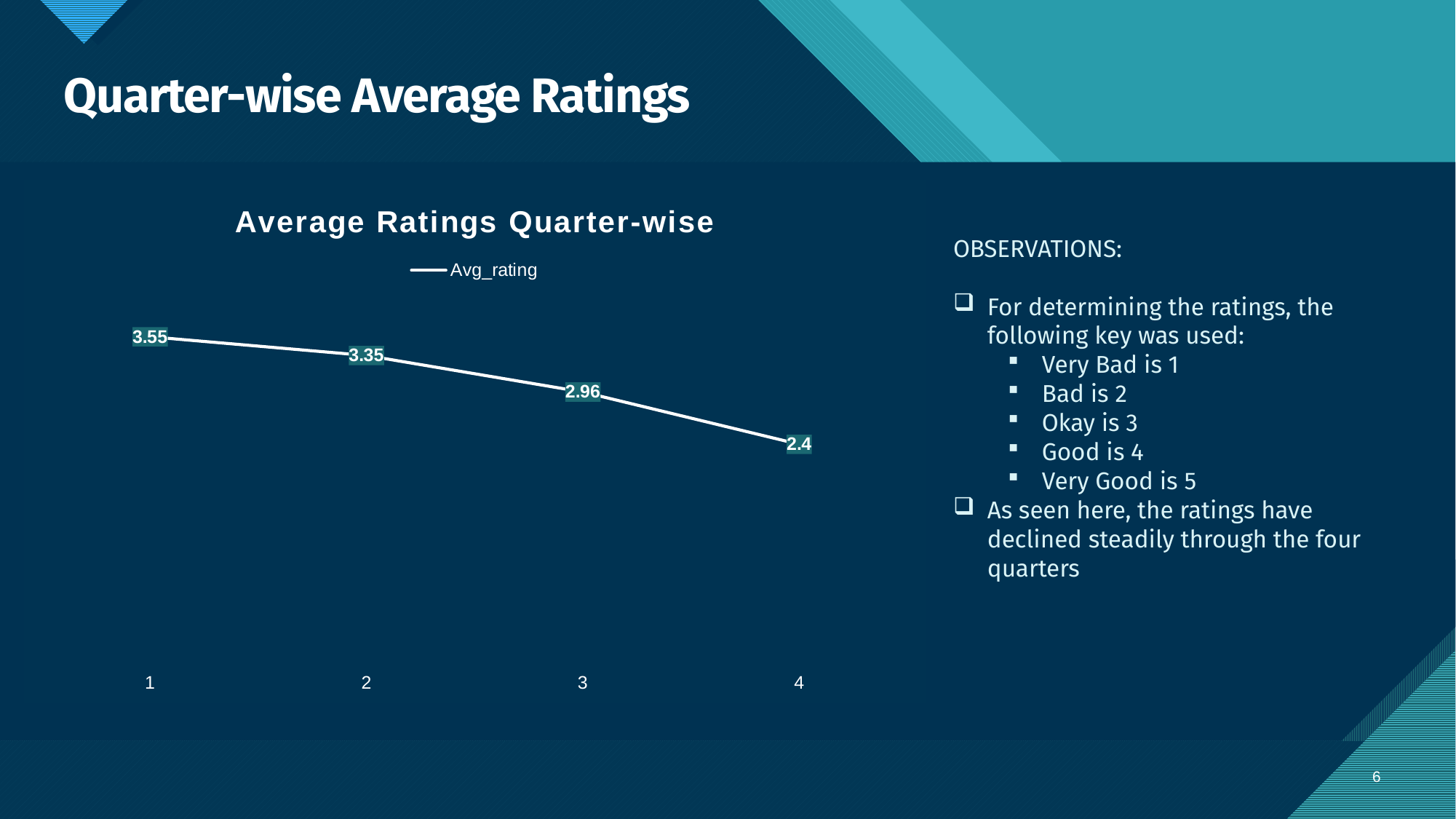

# Quarter-wise Average Ratings

### Chart: Average Ratings Quarter-wise

| Category | Avg_rating |
|---|---|
| 1 | 3.55 |
| 2 | 3.35 |
| 3 | 2.96 |
| 4 | 2.4 |
OBSERVATIONS:

For determining the ratings, the following key was used:
Very Bad is 1
Bad is 2
Okay is 3
Good is 4
Very Good is 5
As seen here, the ratings have declined steadily through the four quarters
6